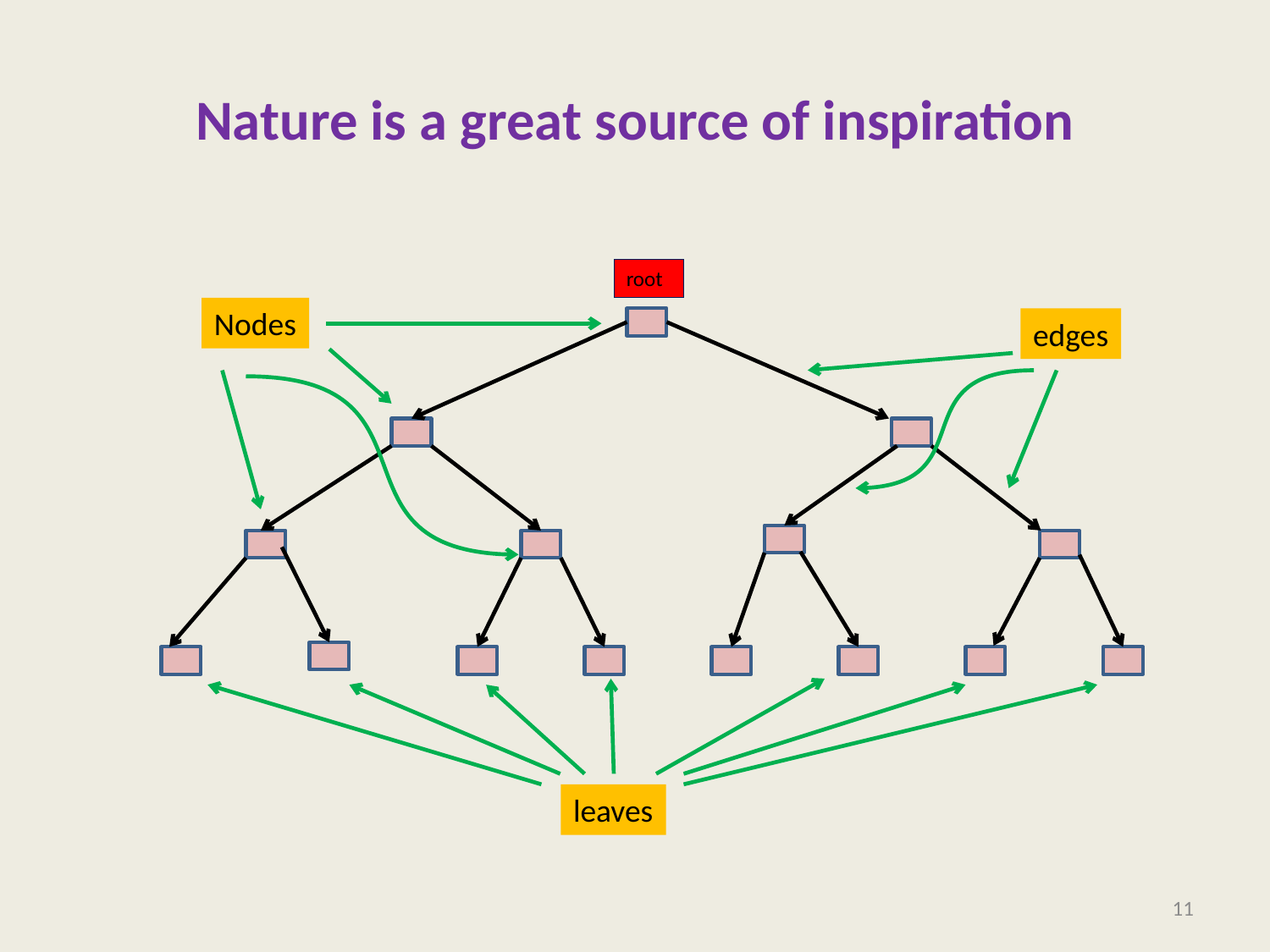

# Nature is a great source of inspiration

root
Nodes

edges

leaves
11